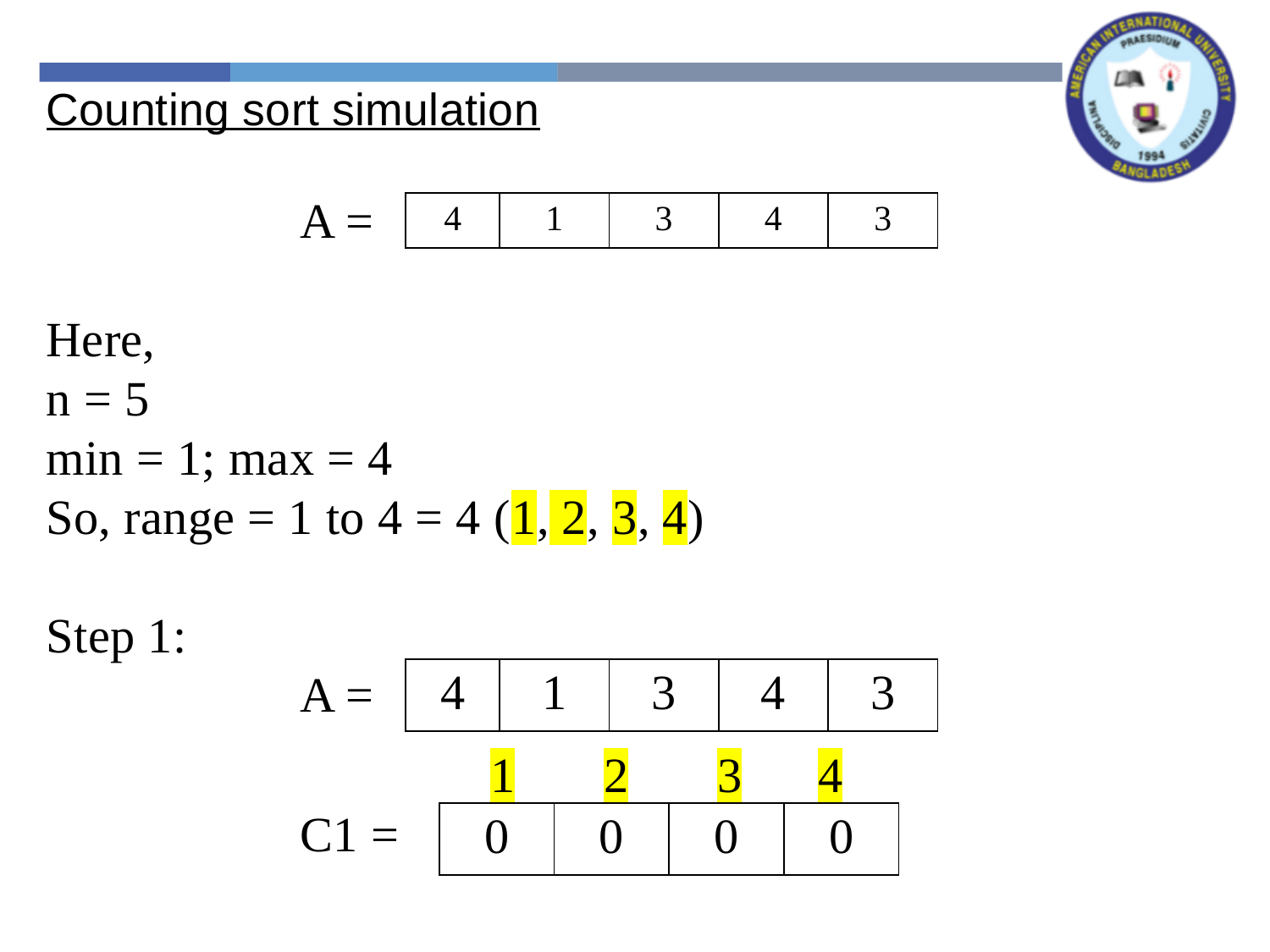

Counting sort simulation

		A =

Here,
n = 5
min = 1; max = 4
So, range = 1 to 4 = 4 (1, 2, 3, 4)

Step 1:
		A =
			     1       2       3      4
		C1 =
| 4 | 1 | 3 | 4 | 3 |
| --- | --- | --- | --- | --- |
| 4 | 1 | 3 | 4 | 3 |
| --- | --- | --- | --- | --- |
| 0 | 0 | 0 | 0 |
| --- | --- | --- | --- |